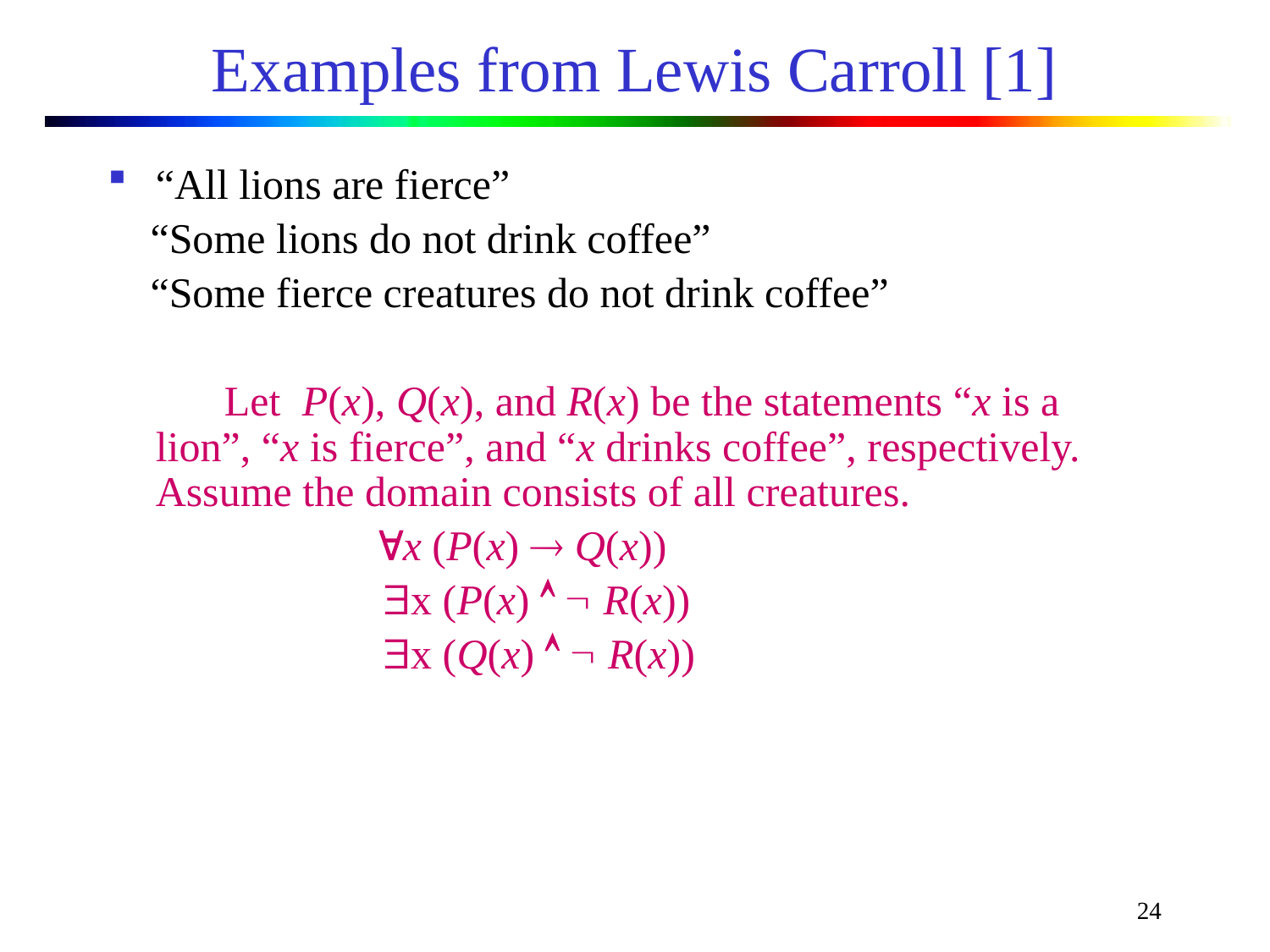

# Examples from Lewis Carroll [1]
“All lions are fierce”
    “Some lions do not drink coffee”
    “Some fierce creatures do not drink coffee”

           Let  P(x), Q(x), and R(x) be the statements “x is a lion”, “x is fierce”, and “x drinks coffee”, respectively. Assume the domain consists of all creatures.
                         ∀x (P(x) → Q(x))
                          ∃x (P(x) ∧ ¬ R(x))
                          ∃x (Q(x) ∧ ¬ R(x))

24